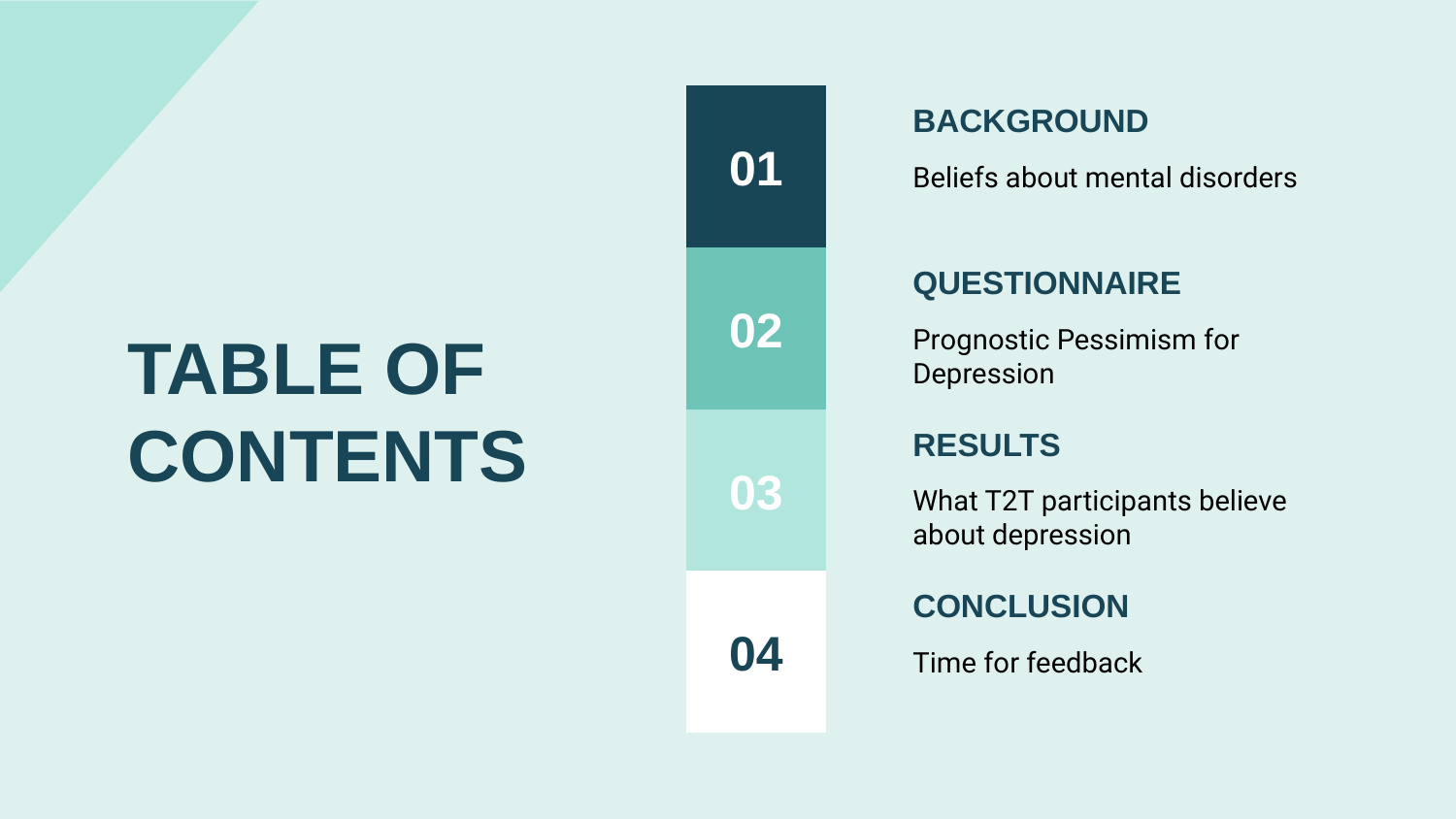

BACKGROUND
01
Beliefs about mental disorders

QUESTIONNAIRE
# TABLE OF CONTENTS
02
Prognostic Pessimism for Depression
RESULTS

03
What T2T participants believe about depression
CONCLUSION

04
Time for feedback